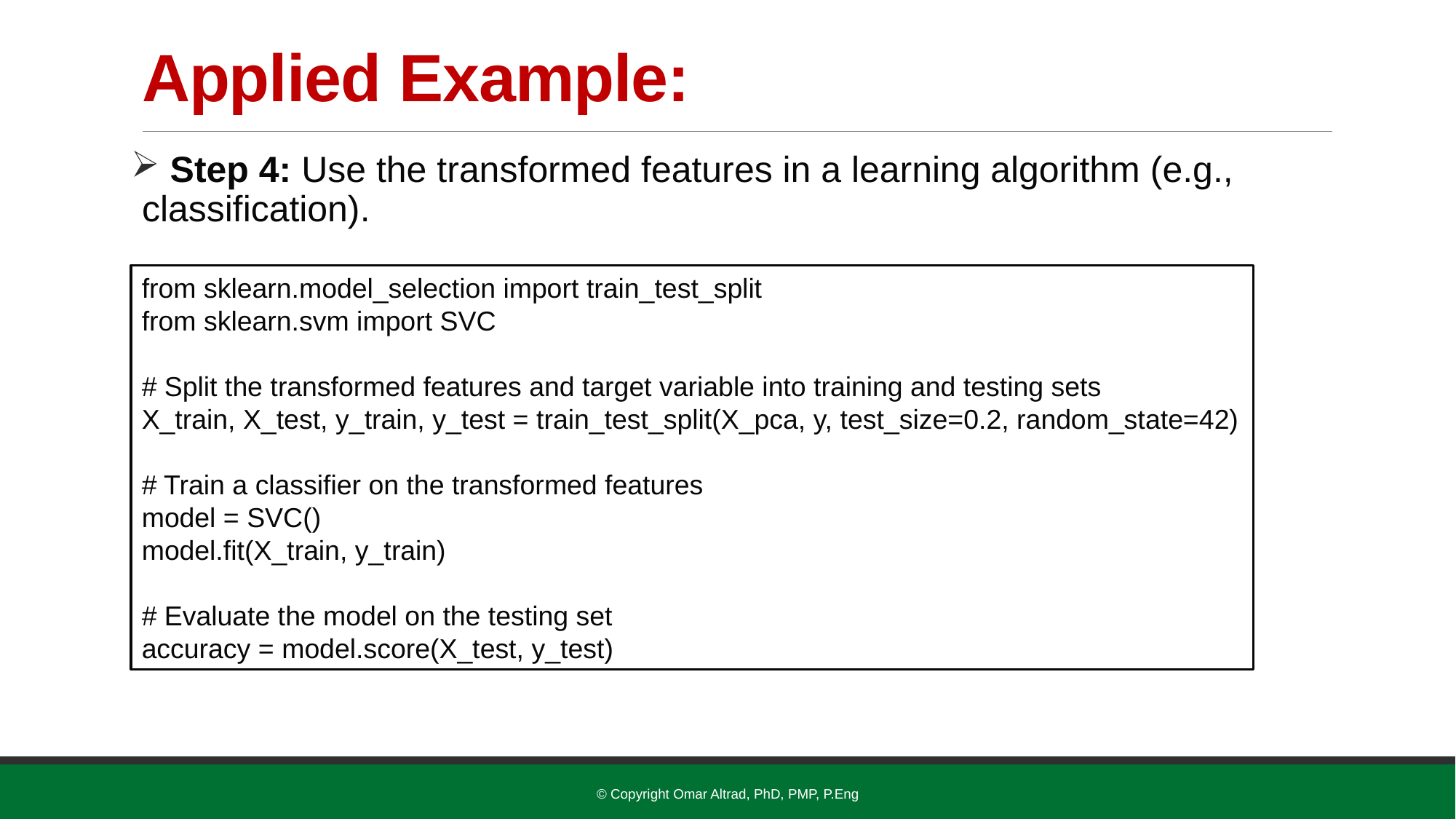

# Applied Example:
 Step 4: Use the transformed features in a learning algorithm (e.g., classification).
from sklearn.model_selection import train_test_split
from sklearn.svm import SVC

# Split the transformed features and target variable into training and testing sets
X_train, X_test, y_train, y_test = train_test_split(X_pca, y, test_size=0.2, random_state=42)

# Train a classifier on the transformed features
model = SVC()
model.fit(X_train, y_train)

# Evaluate the model on the testing set
accuracy = model.score(X_test, y_test)
© Copyright Omar Altrad, PhD, PMP, P.Eng